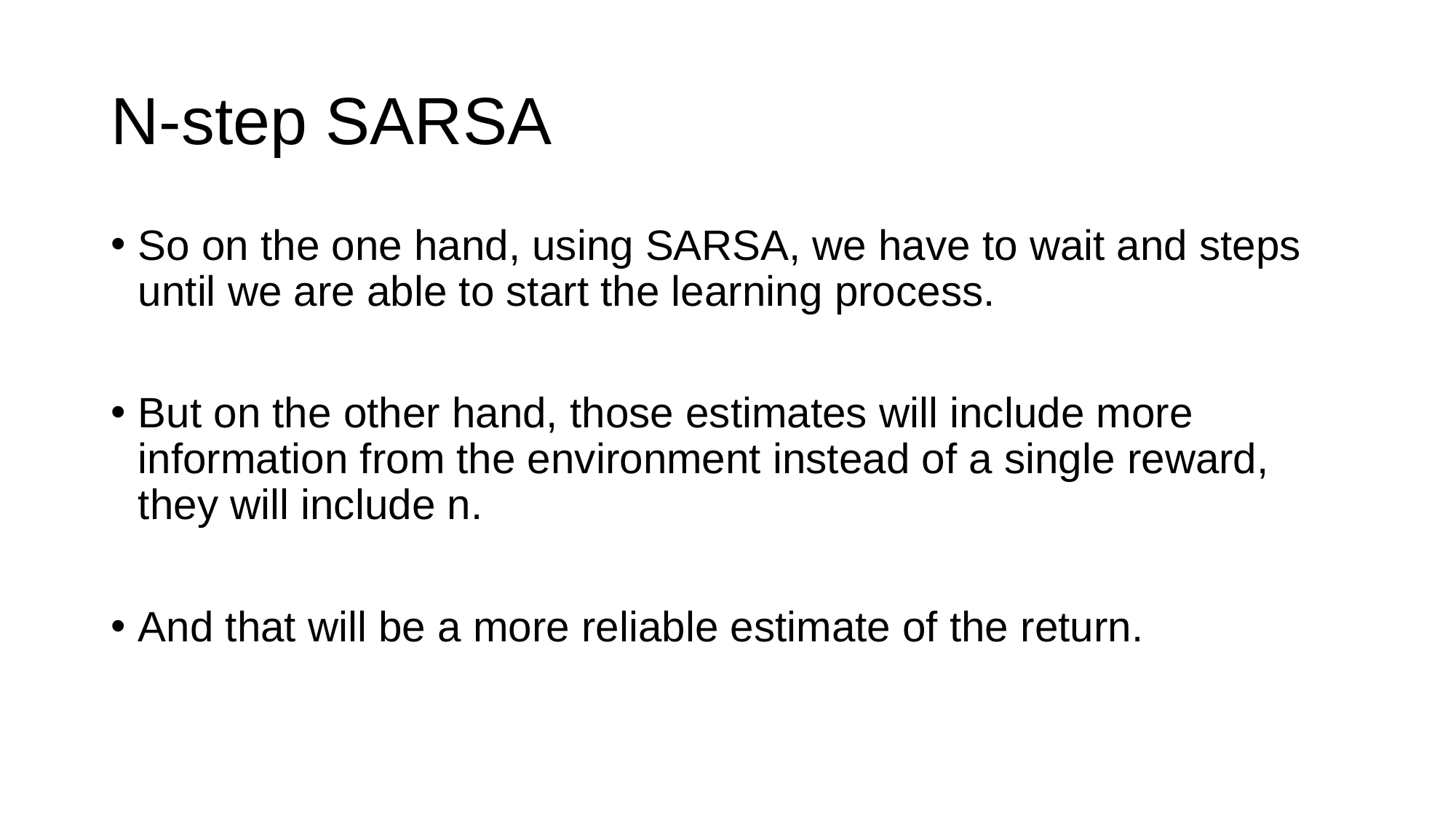

# N-step SARSA
So on the one hand, using SARSA, we have to wait and steps until we are able to start the learning process.

But on the other hand, those estimates will include more information from the environment instead of a single reward, they will include n.

And that will be a more reliable estimate of the return.